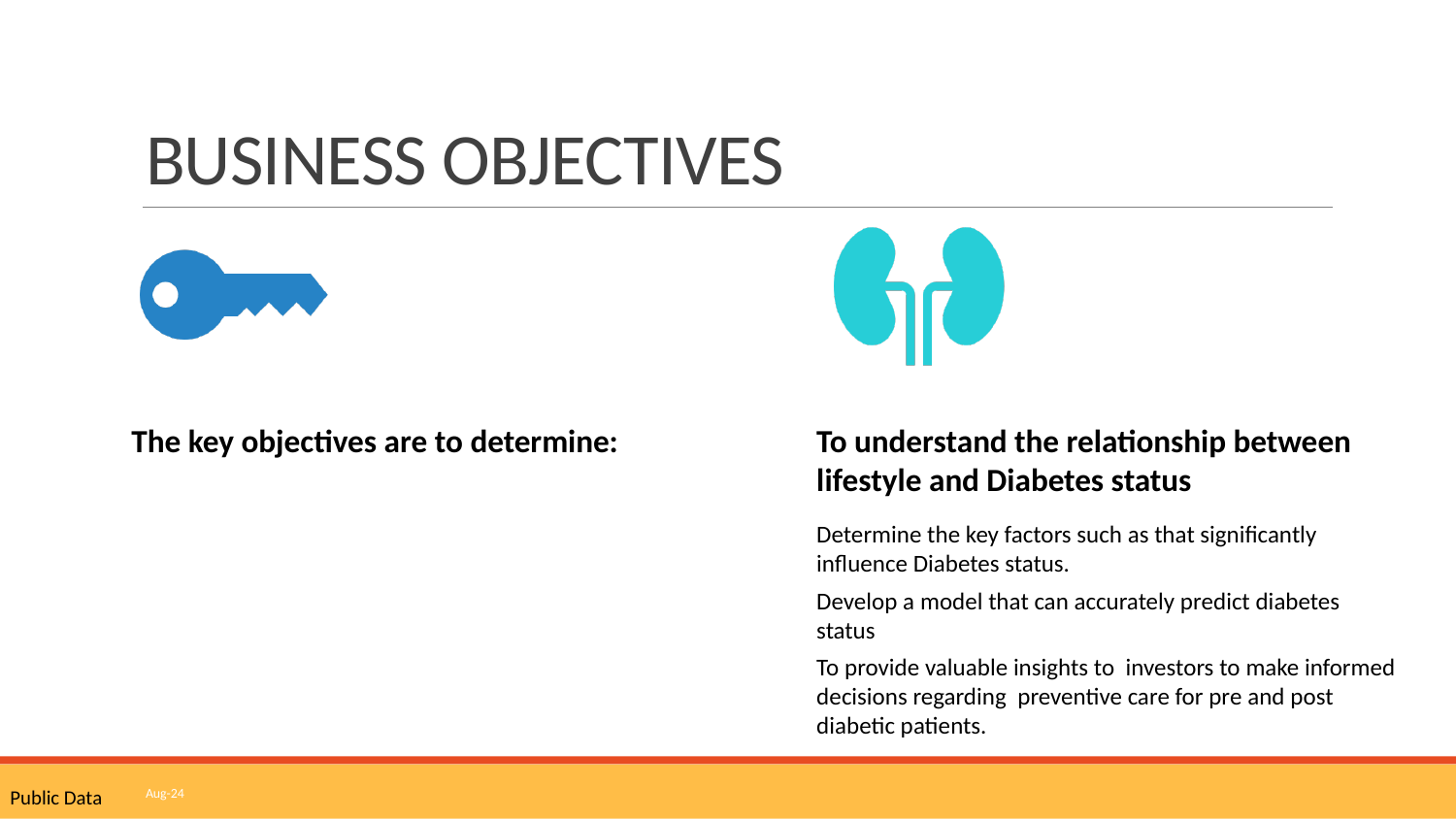

# BUSINESS OBJECTIVES
The key objectives are to determine:
To understand the relationship between lifestyle and Diabetes status
Determine the key factors such as that significantly influence Diabetes status.
Develop a model that can accurately predict diabetes status
To provide valuable insights to  investors to make informed decisions regarding  preventive care for pre and post diabetic patients.
Aug-24